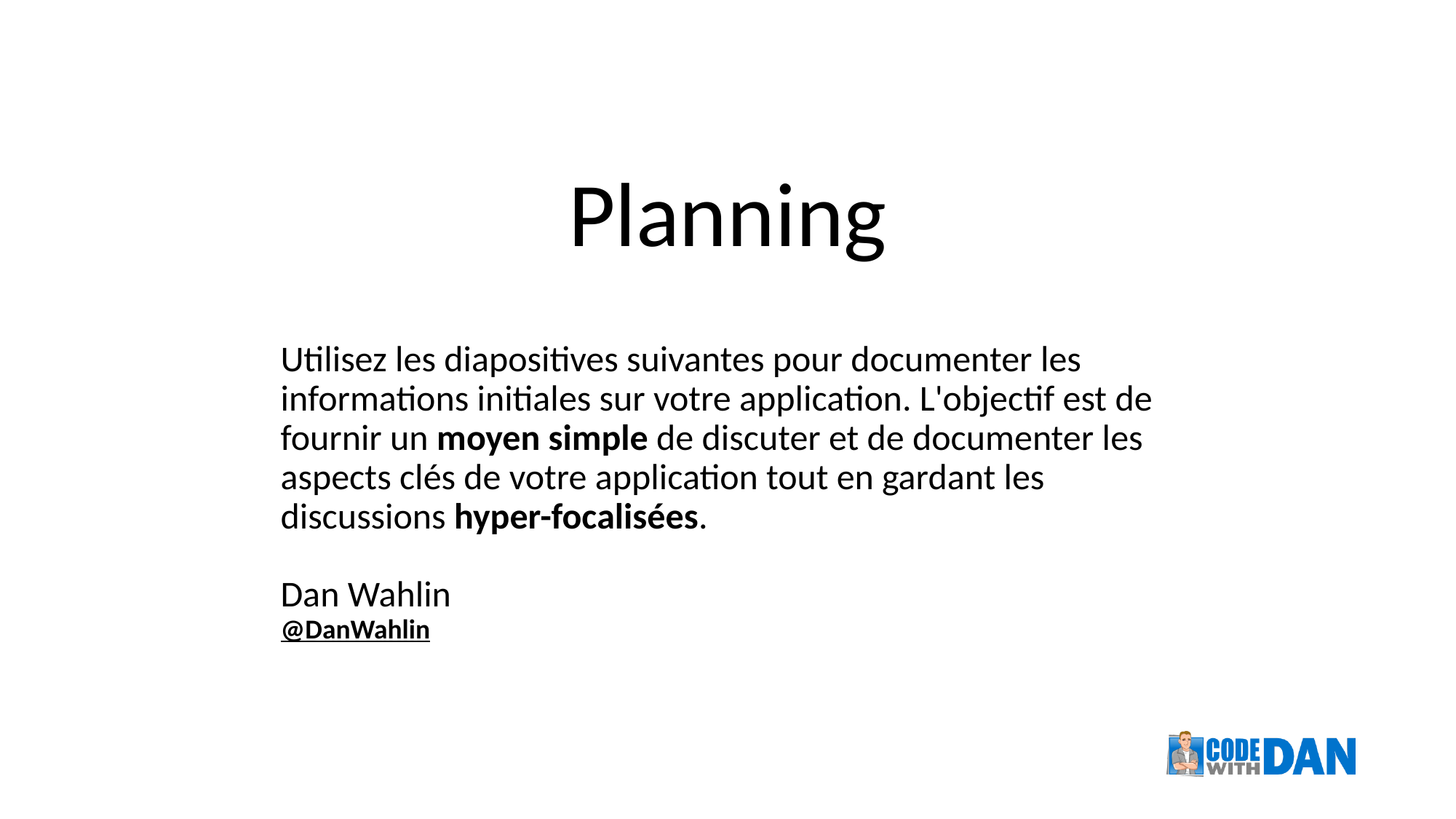

# Planning
Utilisez les diapositives suivantes pour documenter les informations initiales sur votre application. L'objectif est de fournir un moyen simple de discuter et de documenter les aspects clés de votre application tout en gardant les discussions hyper-focalisées.
Dan Wahlin
@DanWahlin